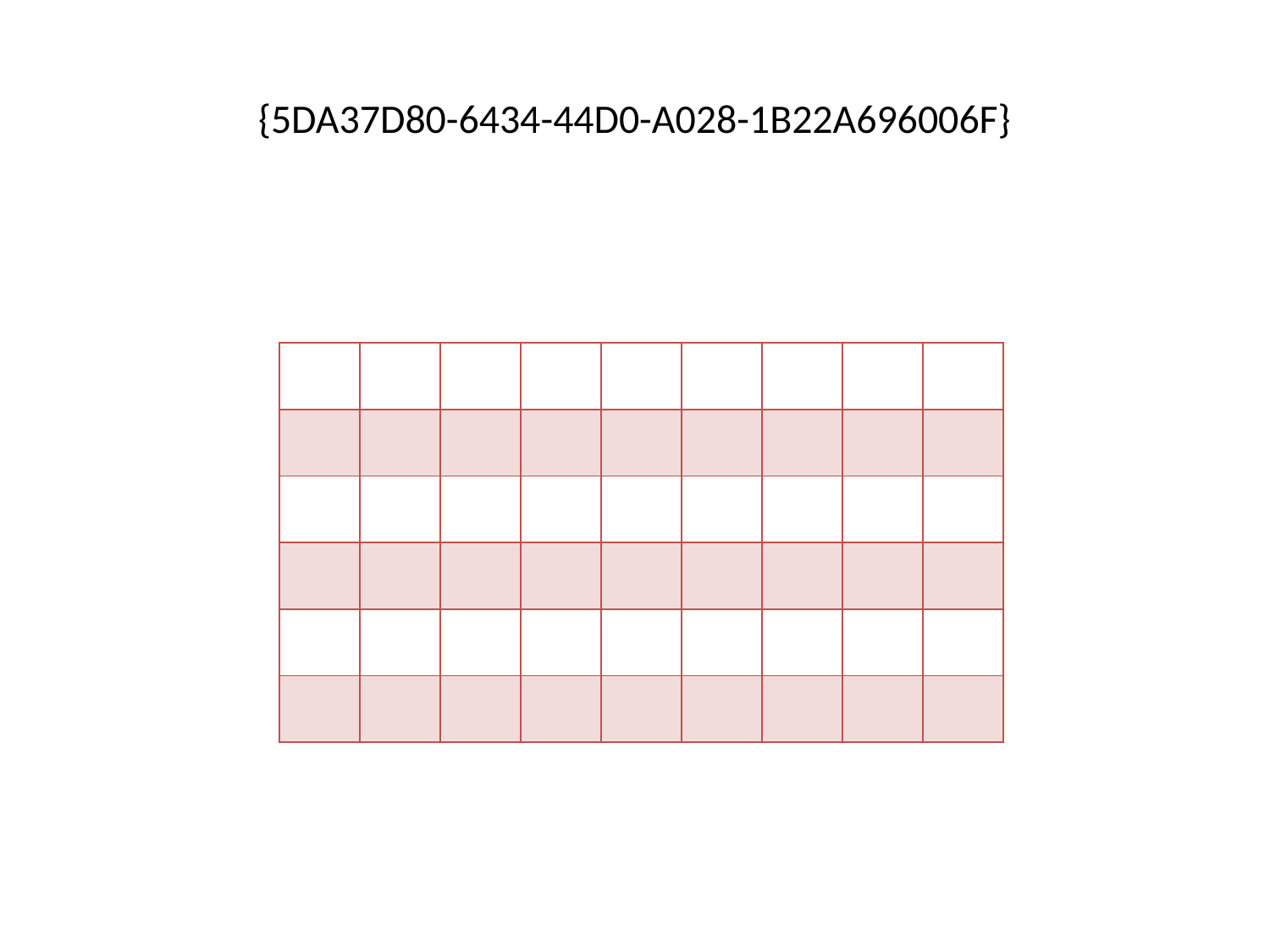

# {5DA37D80-6434-44D0-A028-1B22A696006F}
|  |  |  |  |  |  |  |  |  |
| --- | --- | --- | --- | --- | --- | --- | --- | --- |
|  |  |  |  |  |  |  |  |  |
|  |  |  |  |  |  |  |  |  |
|  |  |  |  |  |  |  |  |  |
|  |  |  |  |  |  |  |  |  |
|  |  |  |  |  |  |  |  |  |